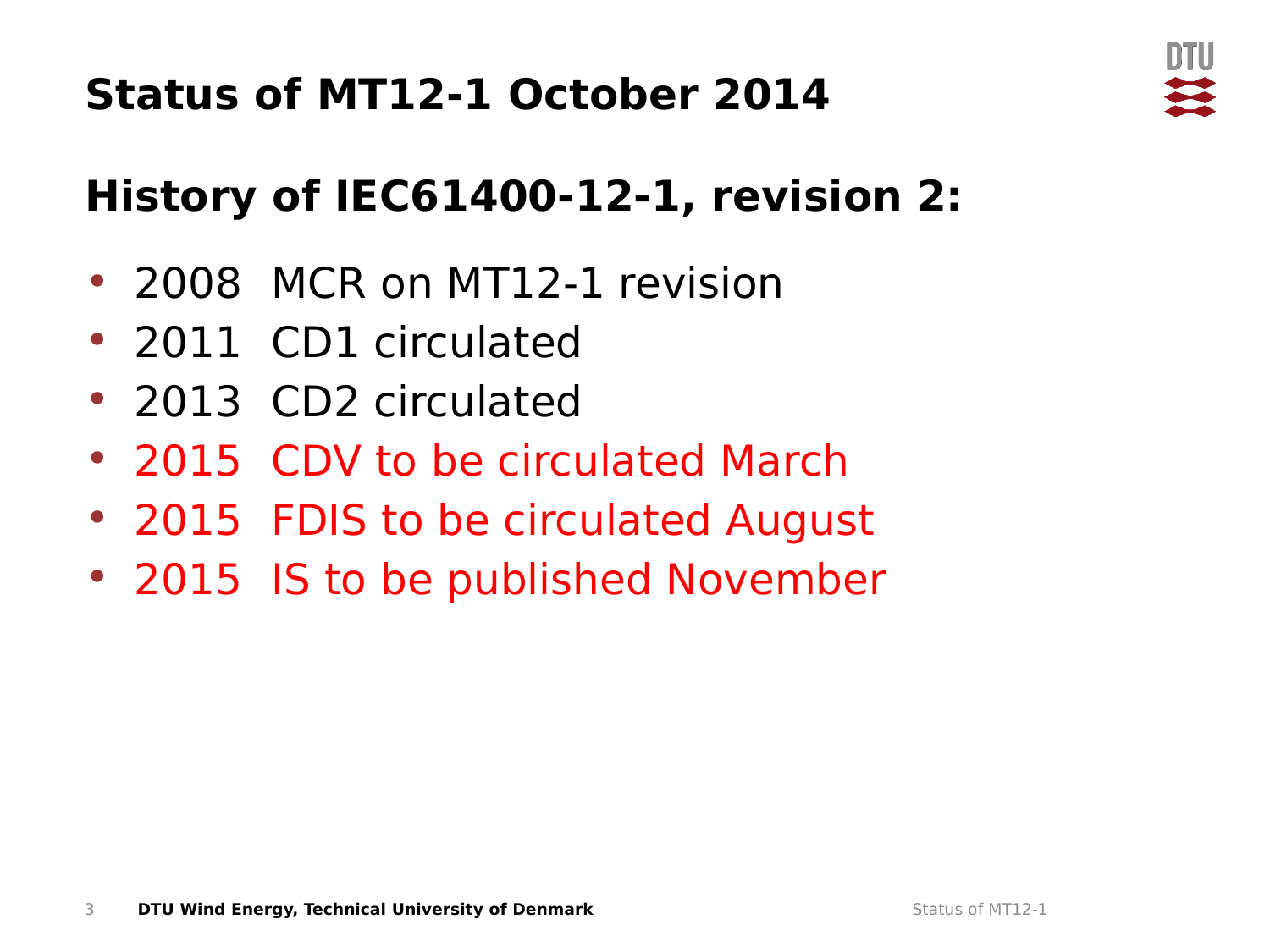

# Status of MT12-1 October 2014 History of IEC61400-12-1, revision 2:
2008	MCR on MT12-1 revision
2011	CD1 circulated
2013	CD2 circulated
2015	CDV to be circulated March
2015	FDIS to be circulated August
2015	IS to be published November
3
Status of MT12-1